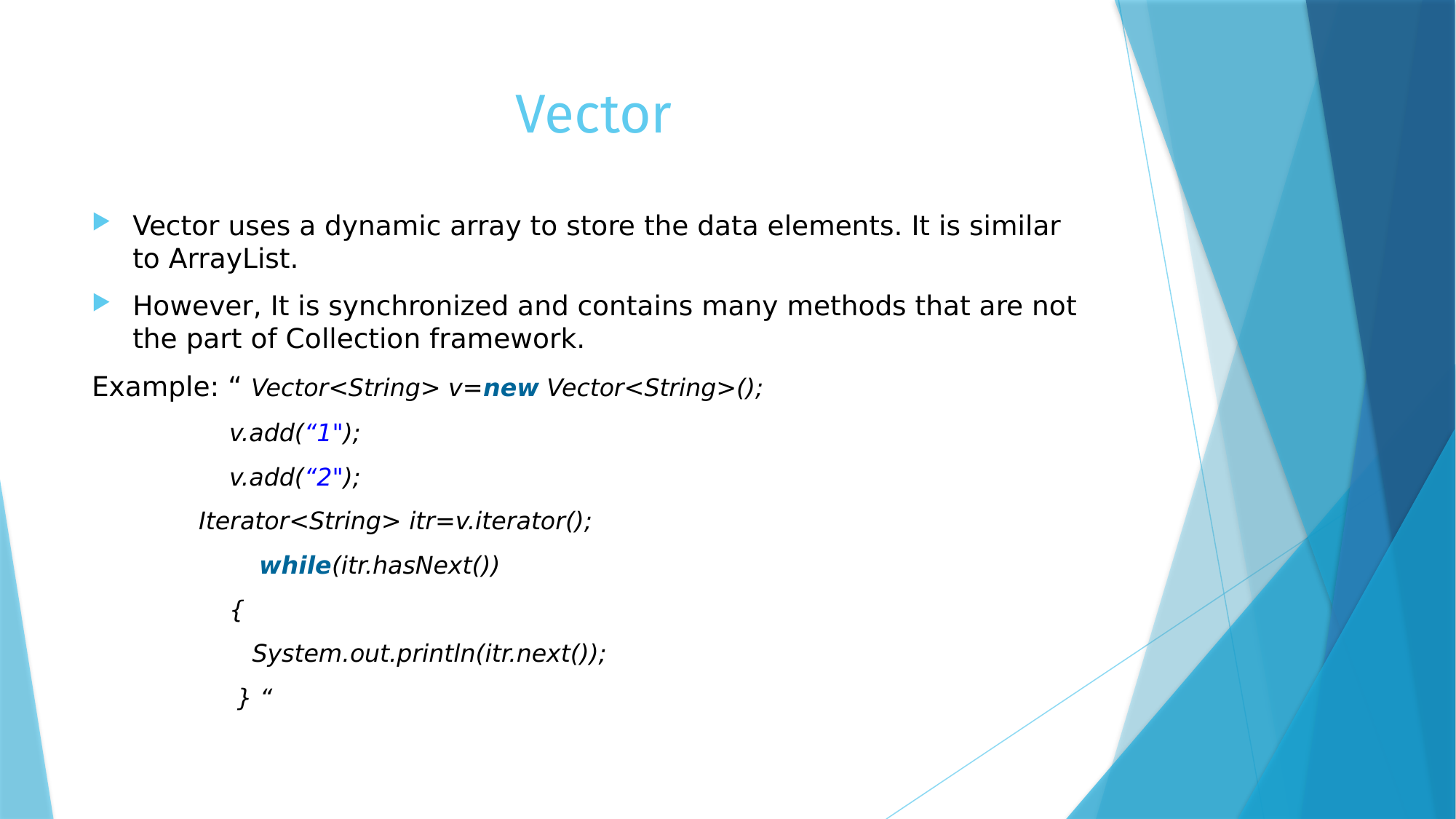

# Vector
Vector uses a dynamic array to store the data elements. It is similar to ArrayList.
However, It is synchronized and contains many methods that are not the part of Collection framework.
Example: “ Vector<String> v=new Vector<String>();
                  v.add(“1");
                  v.add(“2");
              Iterator<String> itr=v.iterator();
                    while(itr.hasNext())
                  {
                     System.out.println(itr.next());
                   } “